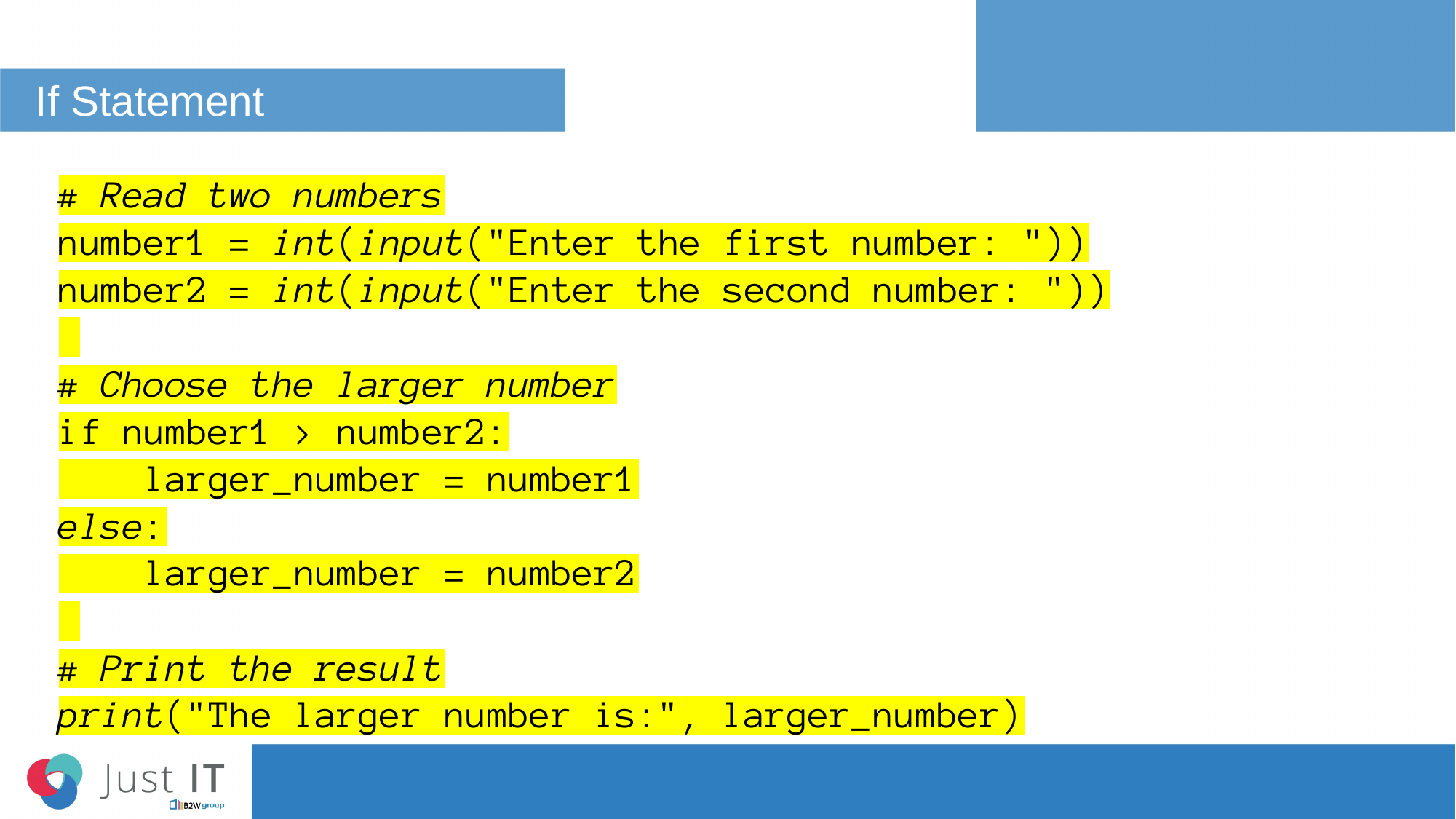

# If Statement
# Read two numbers
number1 = int(input("Enter the first number: "))
number2 = int(input("Enter the second number: "))

# Choose the larger number
if number1 > number2:
    larger_number = number1
else:
    larger_number = number2

# Print the result
print("The larger number is:", larger_number)